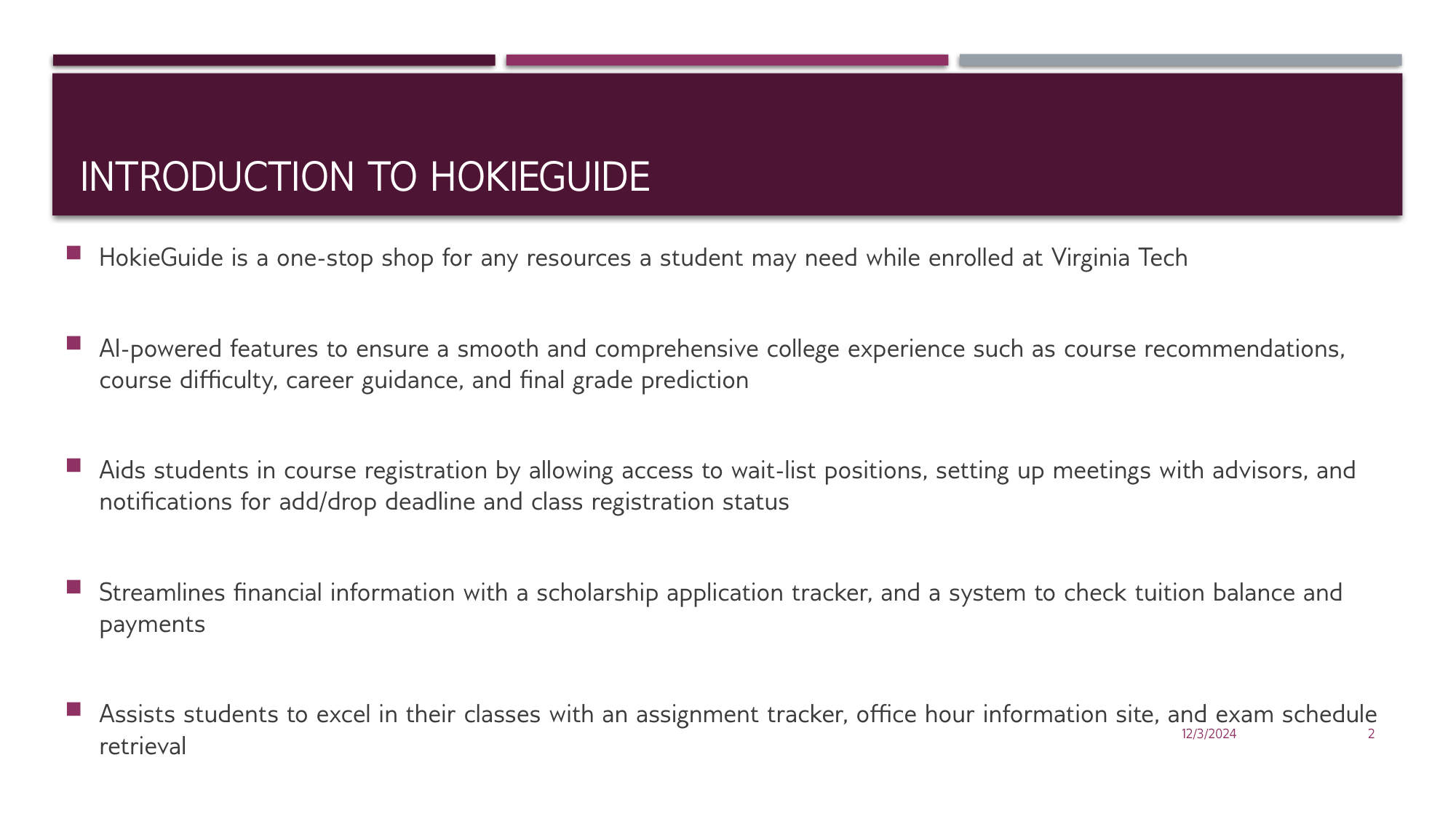

# Introduction to HokieGuide
HokieGuide is a one-stop shop for any resources a student may need while enrolled at Virginia Tech

AI-powered features to ensure a smooth and comprehensive college experience such as course recommendations, course difficulty, career guidance, and final grade prediction

Aids students in course registration by allowing access to wait-list positions, setting up meetings with advisors, and notifications for add/drop deadline and class registration status

Streamlines financial information with a scholarship application tracker, and a system to check tuition balance and payments

Assists students to excel in their classes with an assignment tracker, office hour information site, and exam schedule retrieval

12/3/2024
2